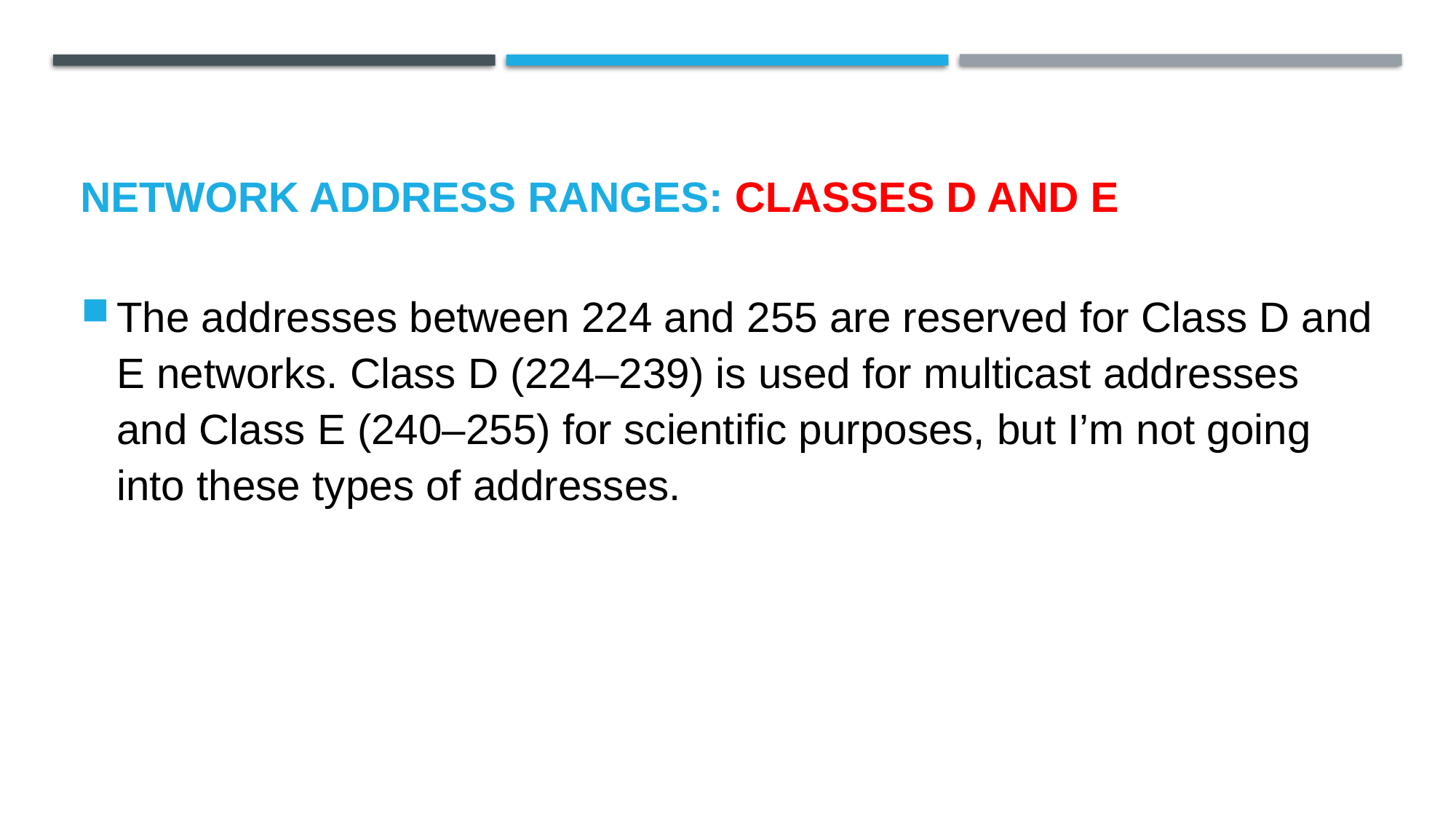

# Network Address Ranges: Classes D and E
The addresses between 224 and 255 are reserved for Class D and E networks. Class D (224–239) is used for multicast addresses and Class E (240–255) for scientific purposes, but I’m not going into these types of addresses.